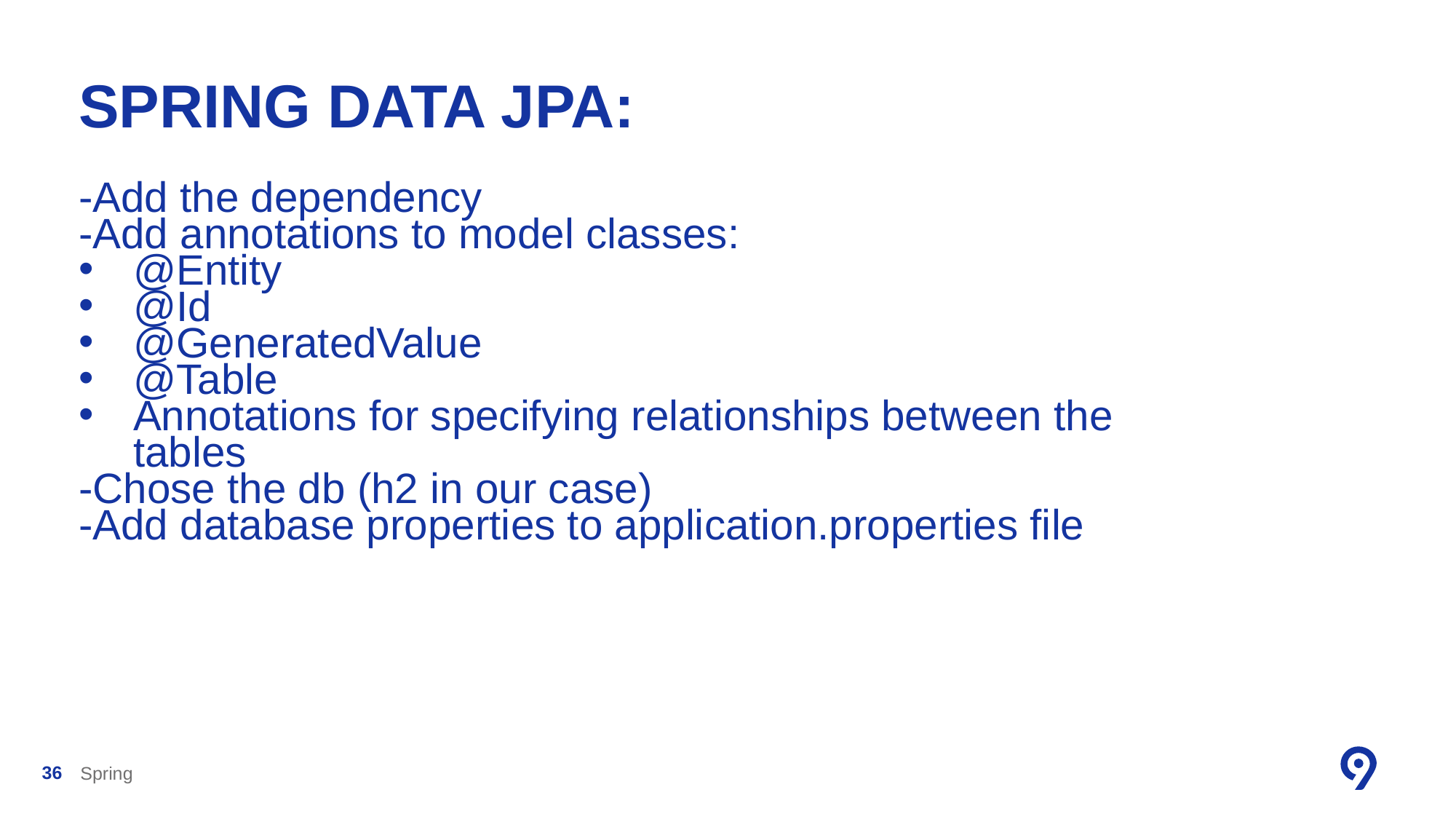

# Spring DATA JPA:
-Add the dependency
-Add annotations to model classes:
@Entity
@Id
@GeneratedValue
@Table
Annotations for specifying relationships between the tables
-Chose the db (h2 in our case)
-Add database properties to application.properties file
Spring
36